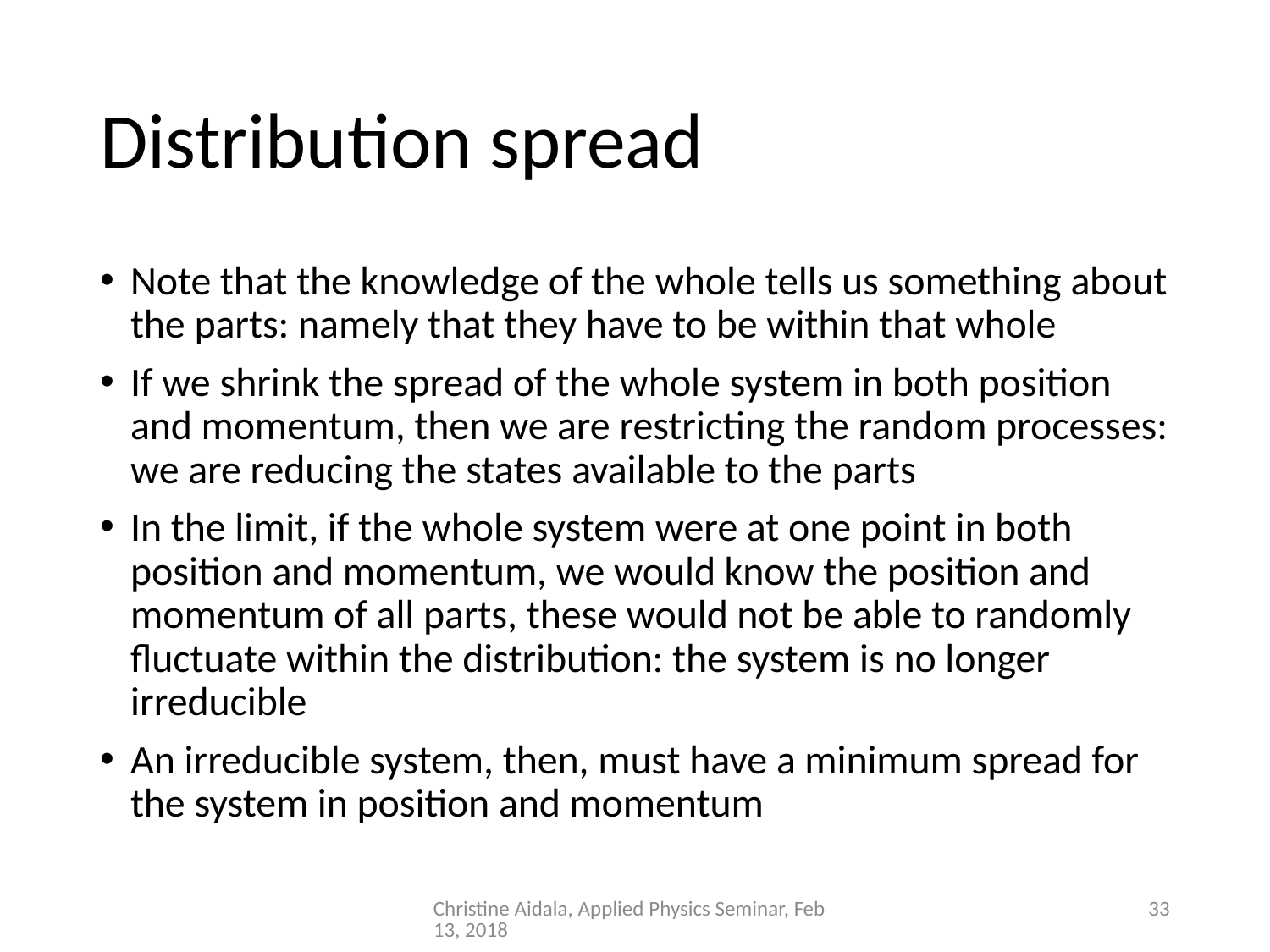

# Distribution spread
Note that the knowledge of the whole tells us something about the parts: namely that they have to be within that whole
If we shrink the spread of the whole system in both position and momentum, then we are restricting the random processes: we are reducing the states available to the parts
In the limit, if the whole system were at one point in both position and momentum, we would know the position and momentum of all parts, these would not be able to randomly fluctuate within the distribution: the system is no longer irreducible
An irreducible system, then, must have a minimum spread for the system in position and momentum
Christine Aidala, Applied Physics Seminar, Feb 13, 2018
33